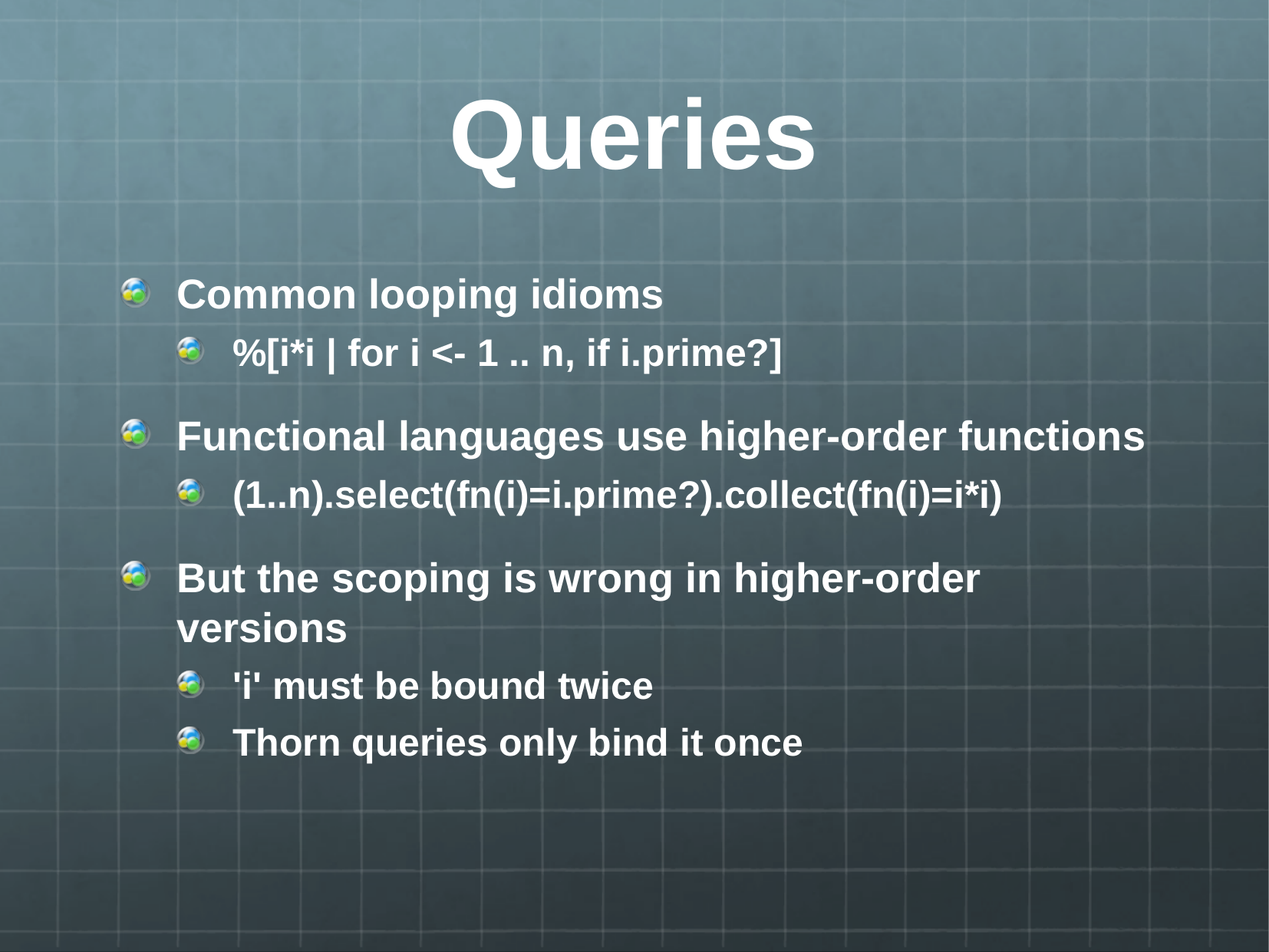

# Queries
Common looping idioms
%[i*i | for i <- 1 .. n, if i.prime?]
Functional languages use higher-order functions
(1..n).select(fn(i)=i.prime?).collect(fn(i)=i*i)
But the scoping is wrong in higher-order versions
'i' must be bound twice
Thorn queries only bind it once